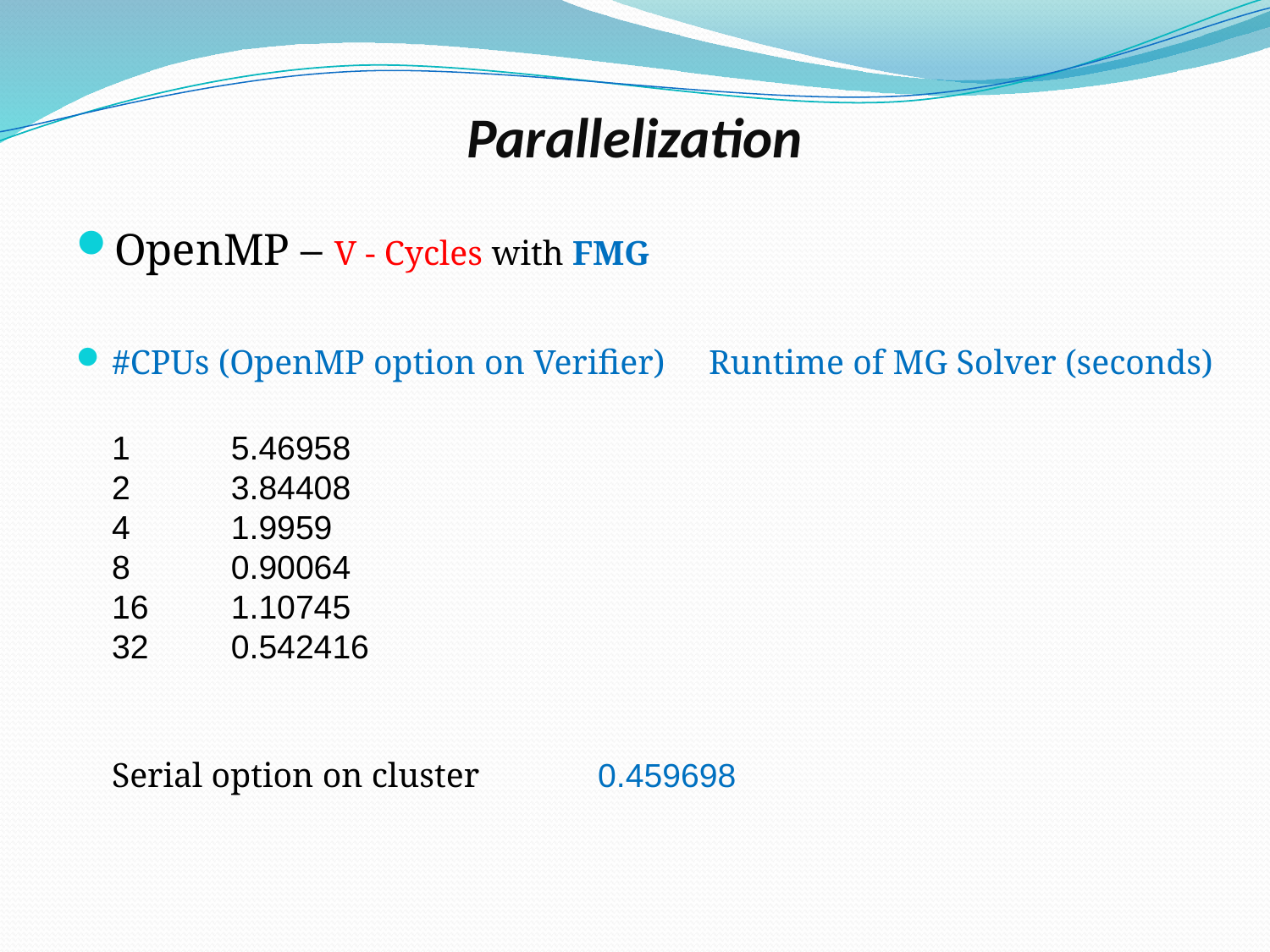

# Parallelization
OpenMP – V - Cycles with FMG

#CPUs (OpenMP option on Verifier)	Runtime of MG Solver (seconds)
	1					5.46958
	2					3.84408
	4					1.9959
	8					0.90064
	16					1.10745
	32					0.542416
	Serial option on cluster 	 0.459698